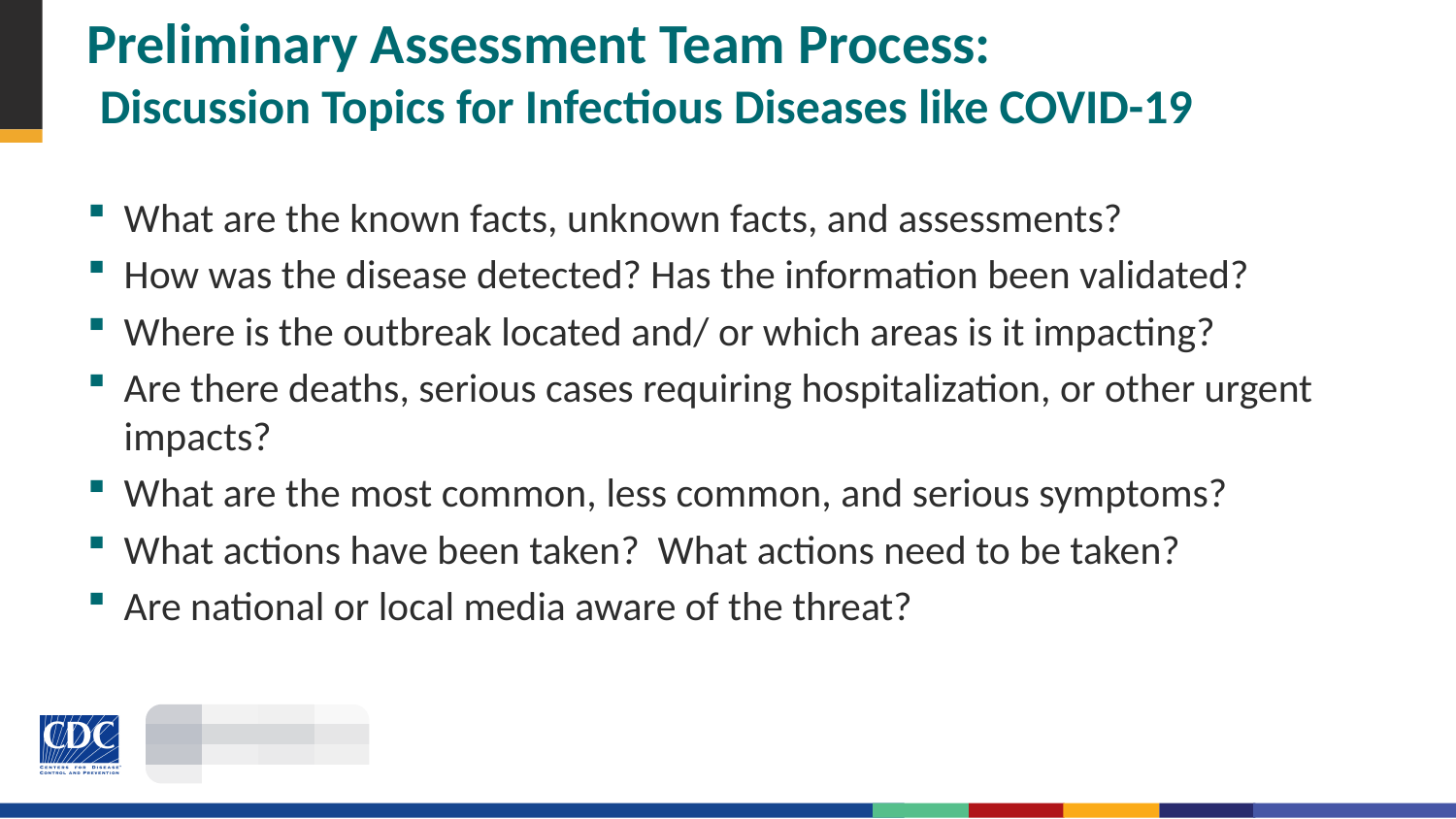

# Preliminary Assessment Team Process: Discussion Topics for Infectious Diseases like COVID-19
What are the known facts, unknown facts, and assessments?
How was the disease detected? Has the information been validated?
Where is the outbreak located and/ or which areas is it impacting?
Are there deaths, serious cases requiring hospitalization, or other urgent impacts?
What are the most common, less common, and serious symptoms?
What actions have been taken?  What actions need to be taken?
Are national or local media aware of the threat?